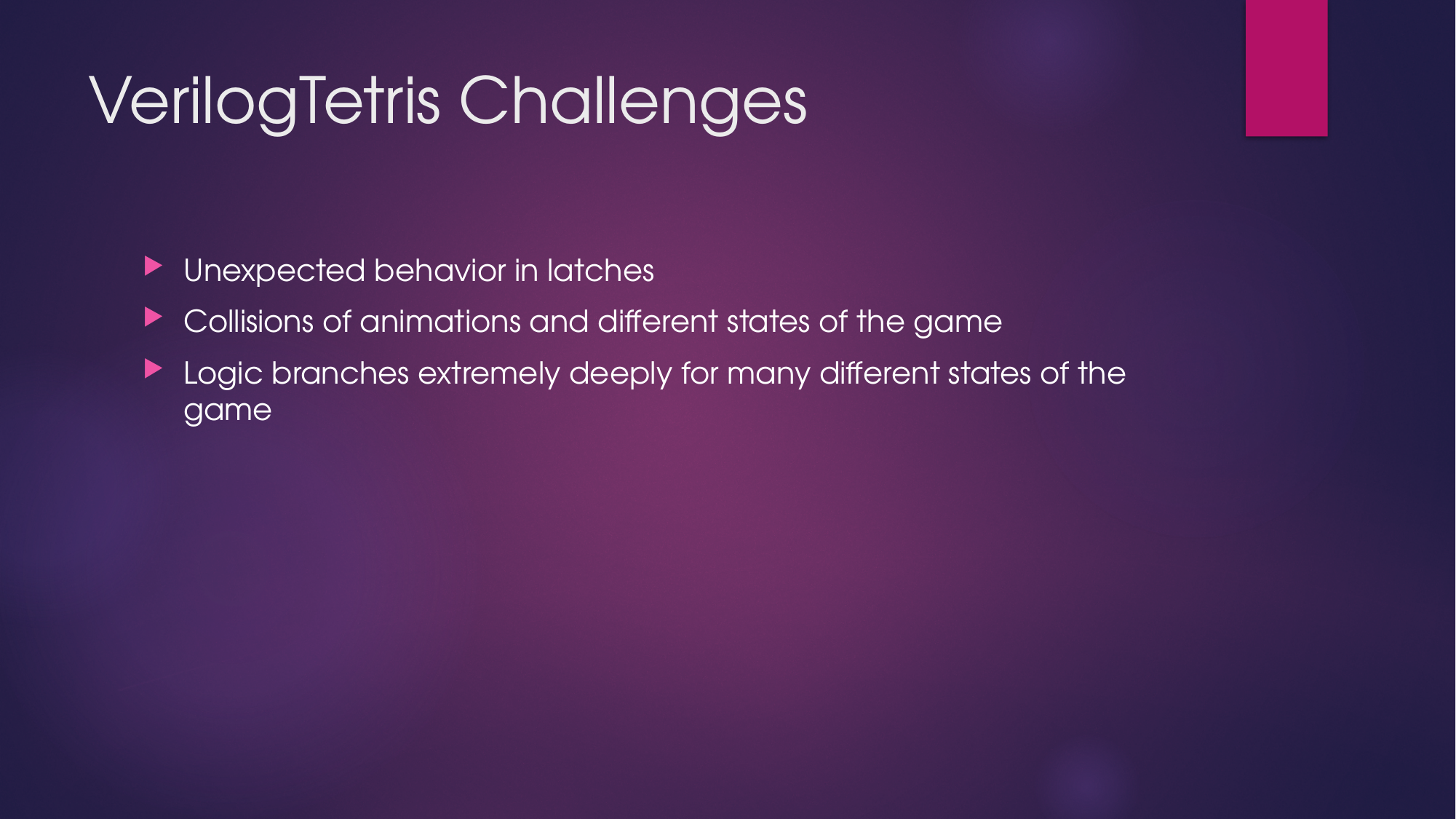

# VerilogTetris Challenges
Unexpected behavior in latches
Collisions of animations and different states of the game
Logic branches extremely deeply for many different states of the game